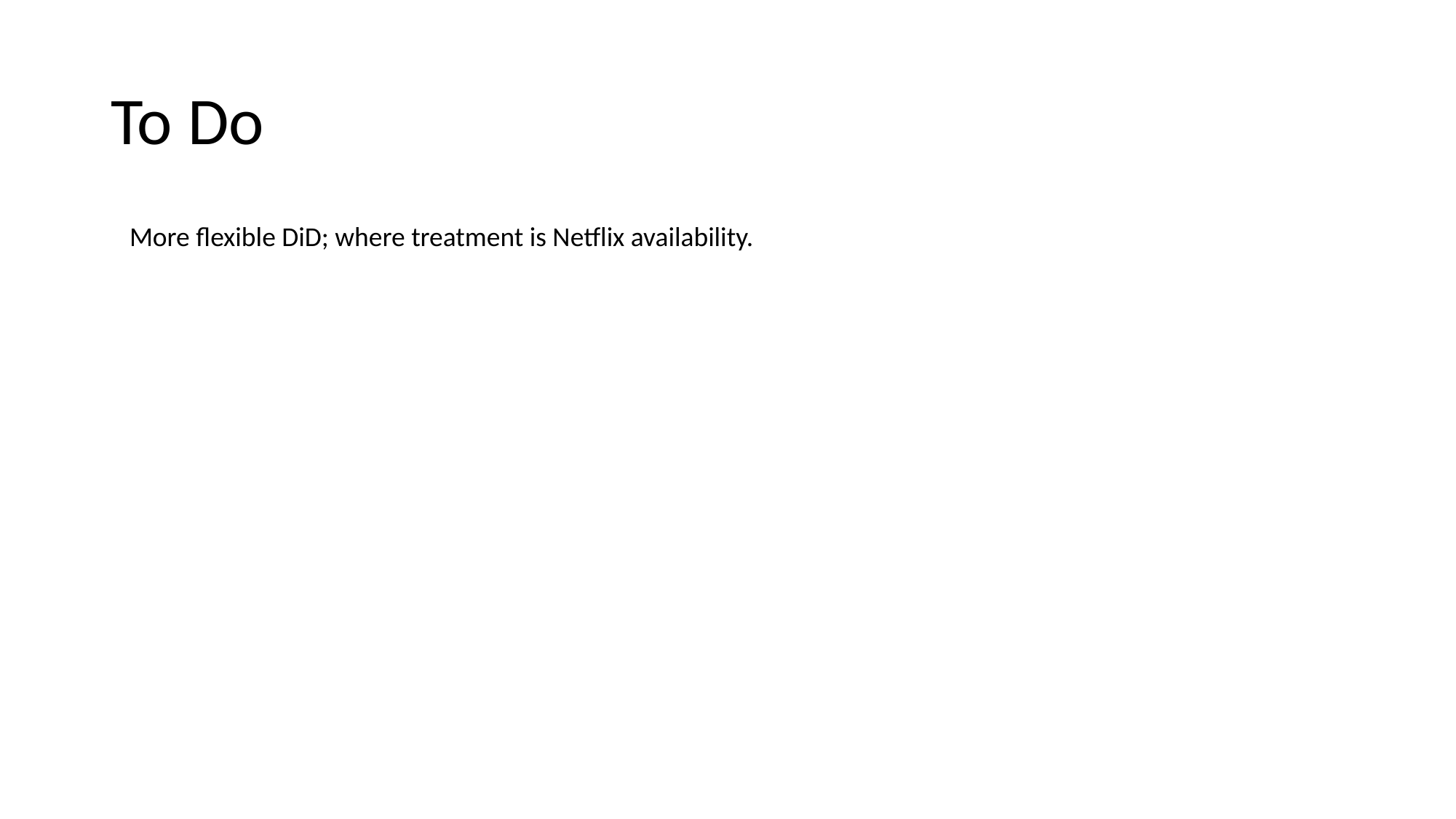

# To Do
More flexible DiD; where treatment is Netflix availability.